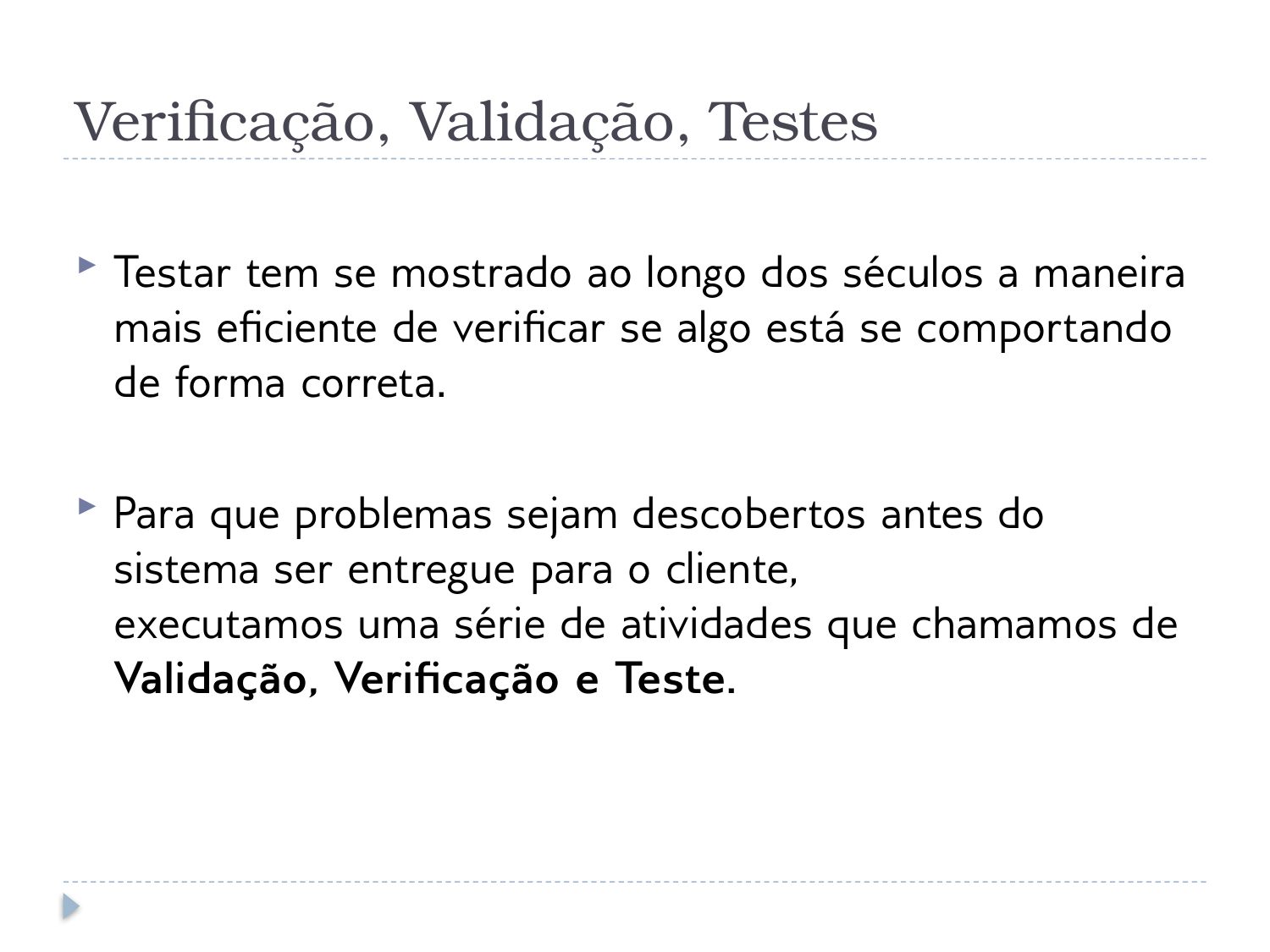

# Verificação, Validação, Testes

Testar tem se mostrado ao longo dos séculos a maneira mais eficiente de verificar se algo está se comportando de forma correta.

Para que problemas sejam descobertos antes do sistema ser entregue para o cliente, executamos uma série de atividades que chamamos de Validação, Verificação e Teste.